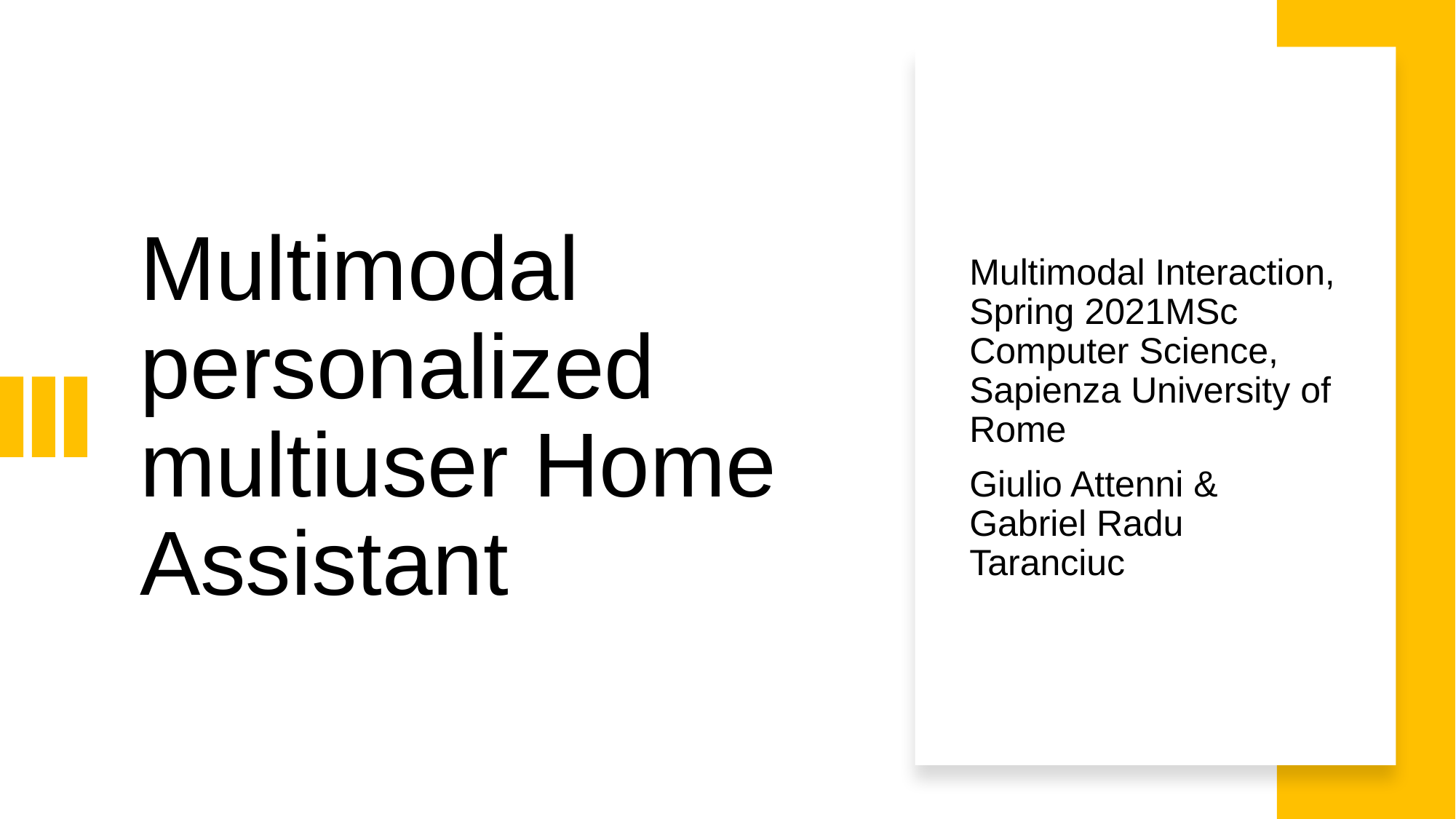

# Multimodal personalized multiuser Home Assistant
Multimodal Interaction, Spring 2021MSc Computer Science, Sapienza University of Rome
Giulio Attenni & Gabriel Radu Taranciuc